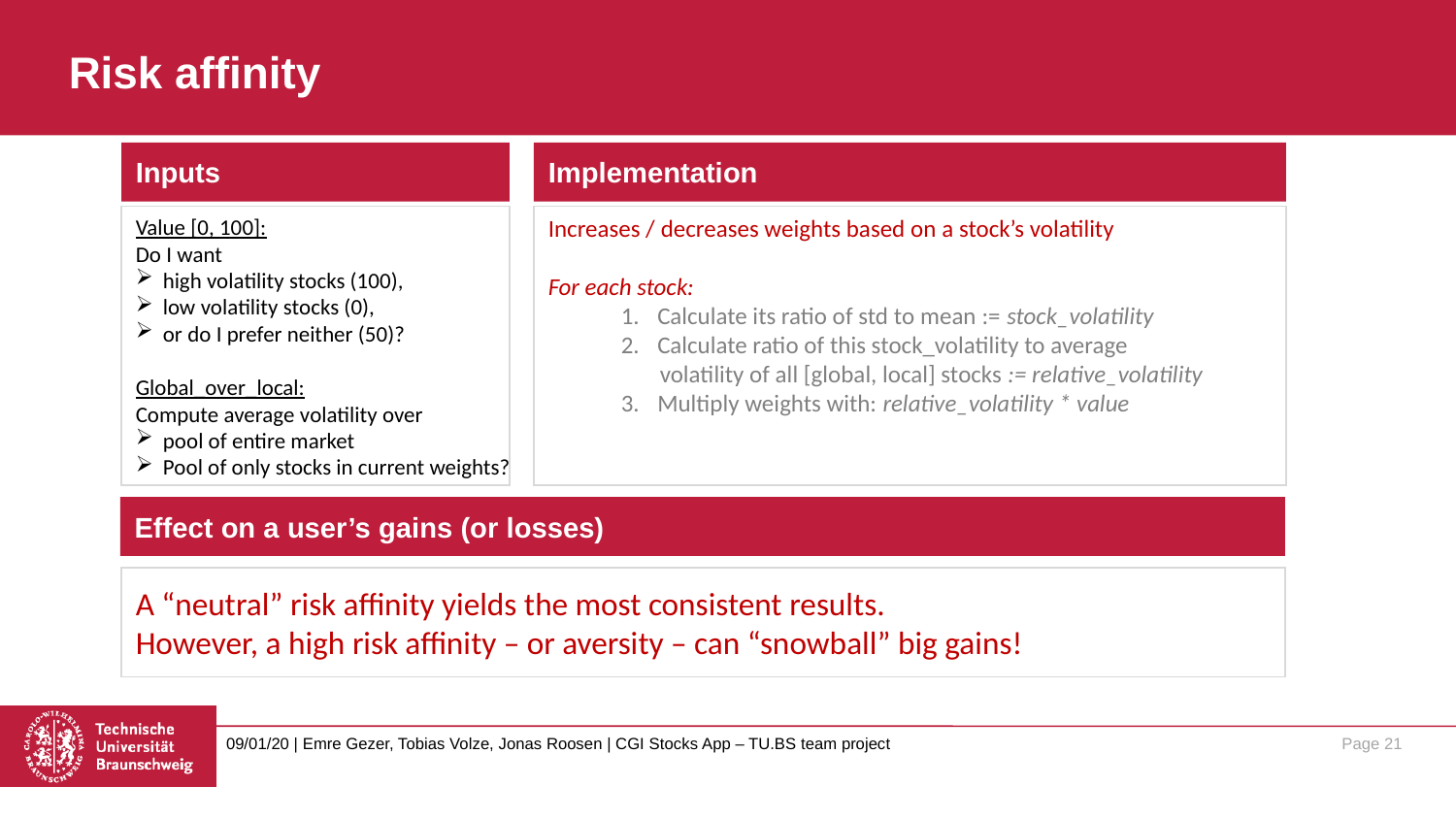

# Risk affinity
Inputs
Implementation
Value [0, 100]:
Do I want
high volatility stocks (100),
low volatility stocks (0),
or do I prefer neither (50)?

Global_over_local:
Compute average volatility over
pool of entire market
Pool of only stocks in current weights?
Increases / decreases weights based on a stock’s volatility

For each stock:
Calculate its ratio of std to mean := stock_volatility
Calculate ratio of this stock_volatility to average
                    volatility of all [global, local] stocks := relative_volatility
Multiply weights with: relative_volatility * value
Effect on a user’s gains (or losses)
A “neutral” risk affinity yields the most consistent results.
However, a high risk affinity – or aversity – can “snowball” big gains!